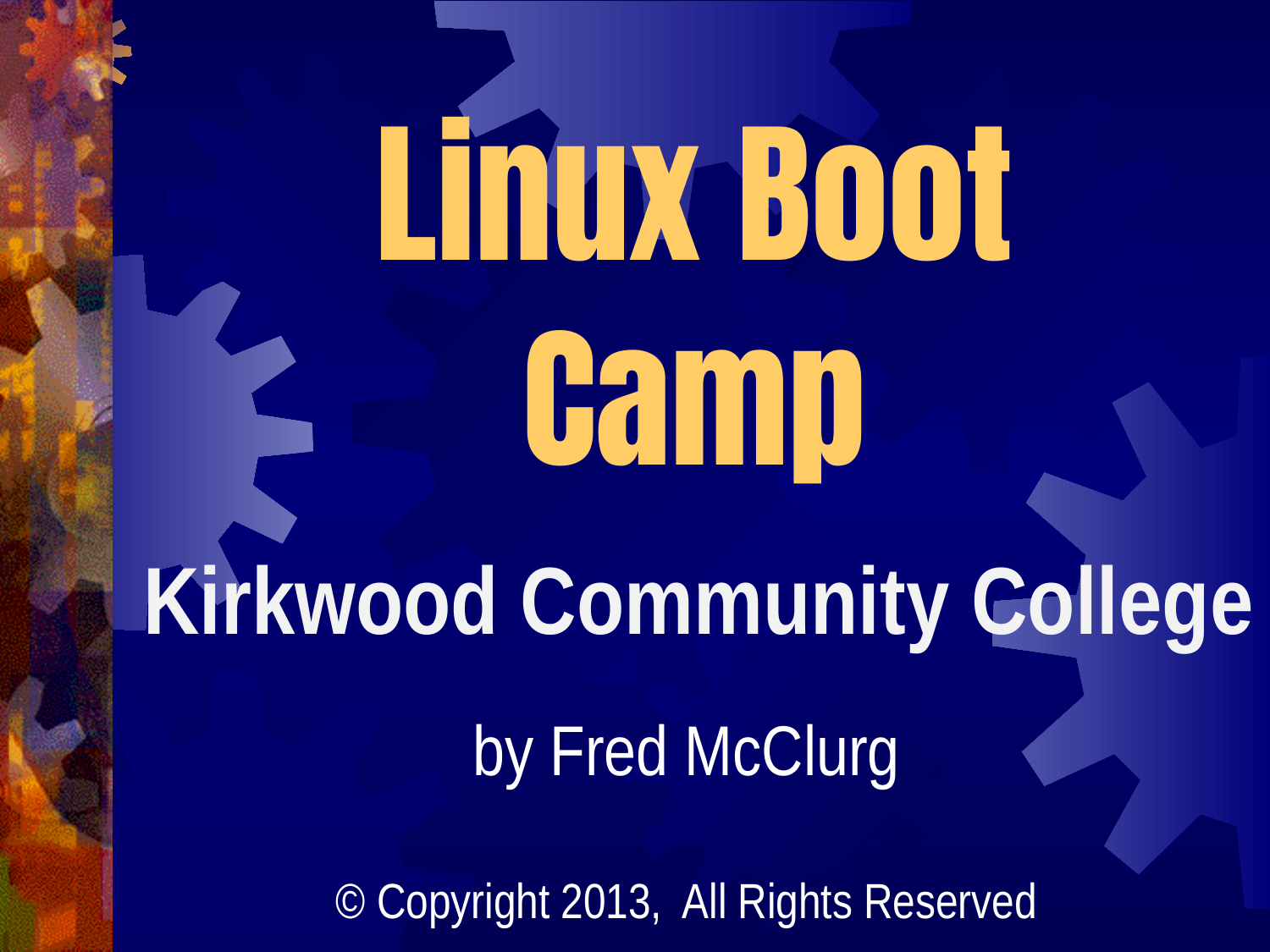

Linux Boot Camp
Kirkwood Community College
by Fred McClurg
© Copyright 2013,  All Rights Reserved